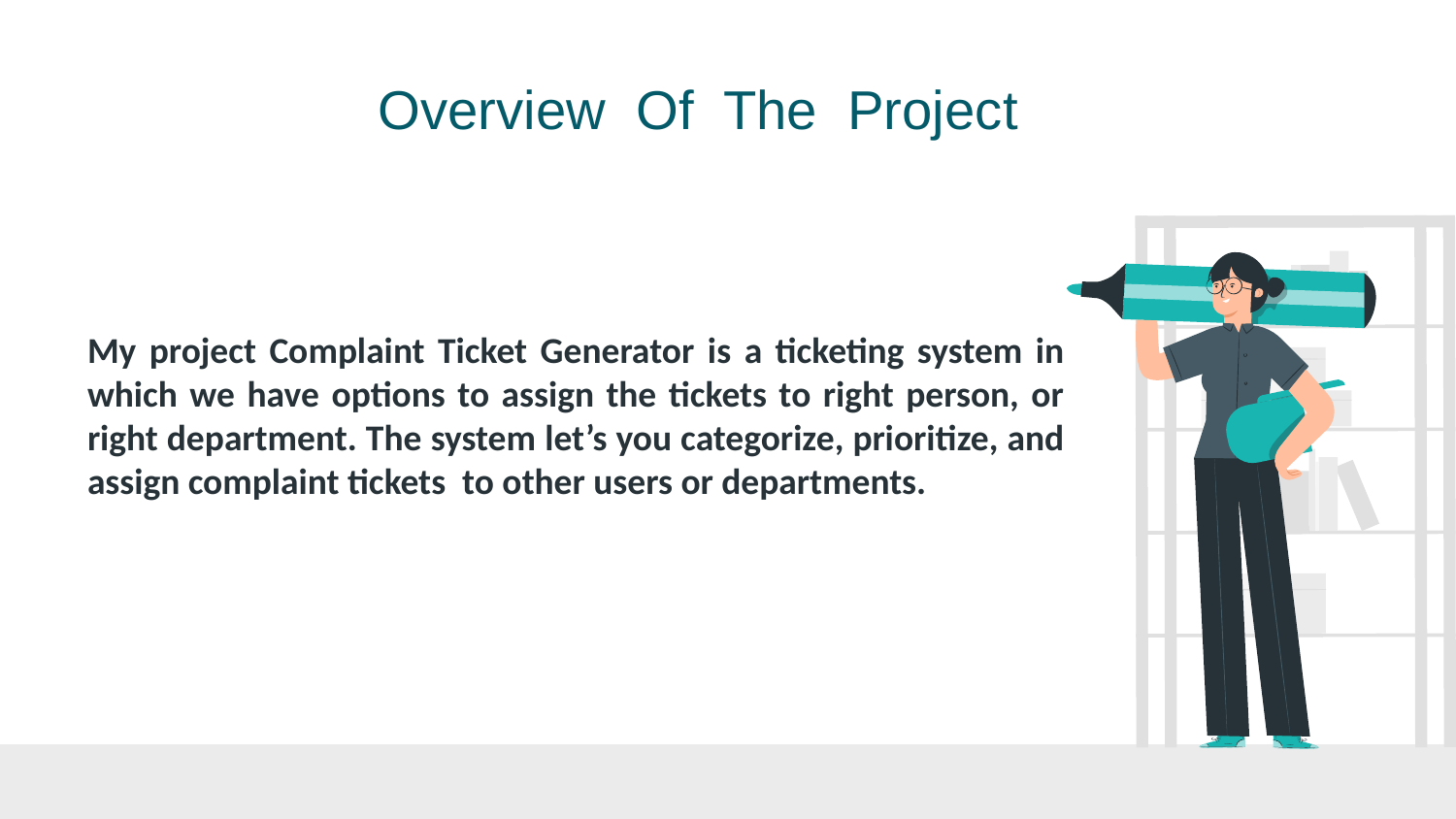

# Overview  Of  The  Project

	My project Complaint Ticket Generator is a ticketing system in which we have options to assign the tickets to right person, or right department. The system let’s you categorize, prioritize, and assign complaint tickets  to other users or departments.